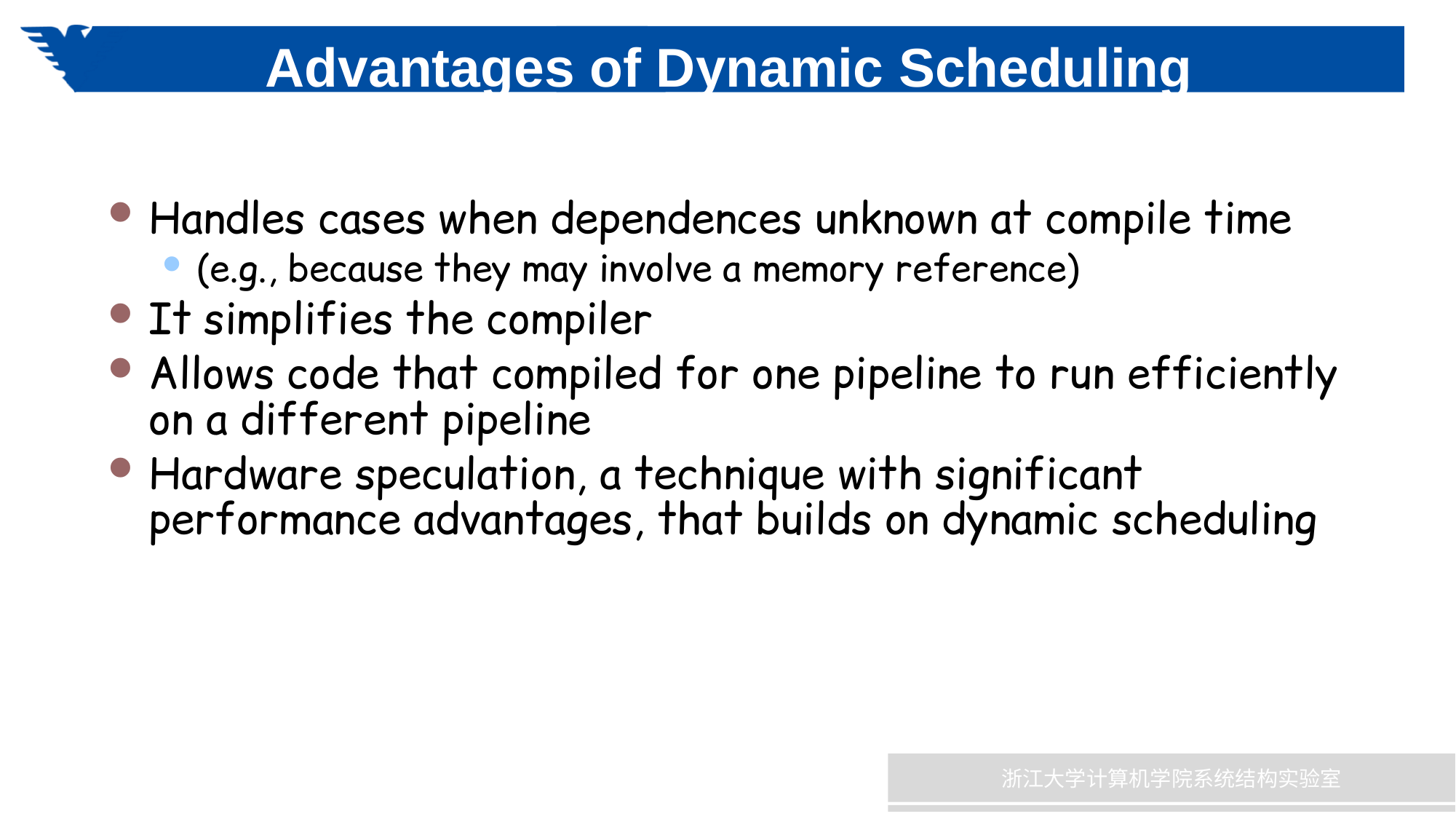

# Advantages of Dynamic Scheduling Scheduling
Handles cases when dependences unknown at compile time
(e.g., because they may involve a memory reference)
It simplifies the compiler
Allows code that compiled for one pipeline to run efficiently on a different pipeline
Hardware speculation, a technique with significant performance advantages, that builds on dynamic scheduling